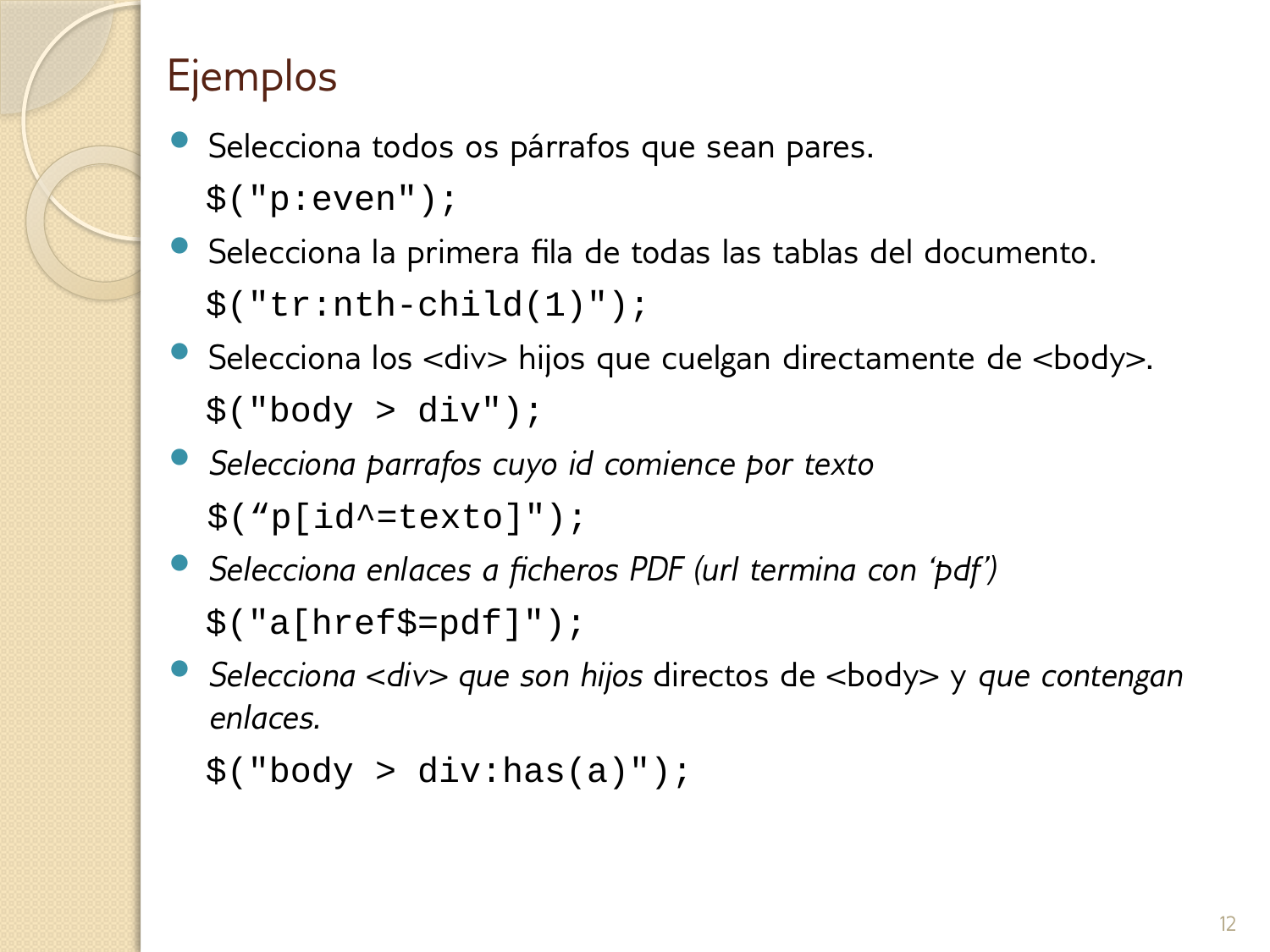

# Ejemplos
Selecciona todos os párrafos que sean pares.
$("p:even");
Selecciona la primera fila de todas las tablas del documento.
$("tr:nth-child(1)");
Selecciona los <div> hijos que cuelgan directamente de <body>.
$("body > div");
Selecciona parrafos cuyo id comience por texto
$(“p[id^=texto]");
Selecciona enlaces a ficheros PDF (url termina con ‘pdf’)
$("a[href$=pdf]");
Selecciona <div> que son hijos directos de <body> y que contengan enlaces.
$("body > div:has(a)");

12